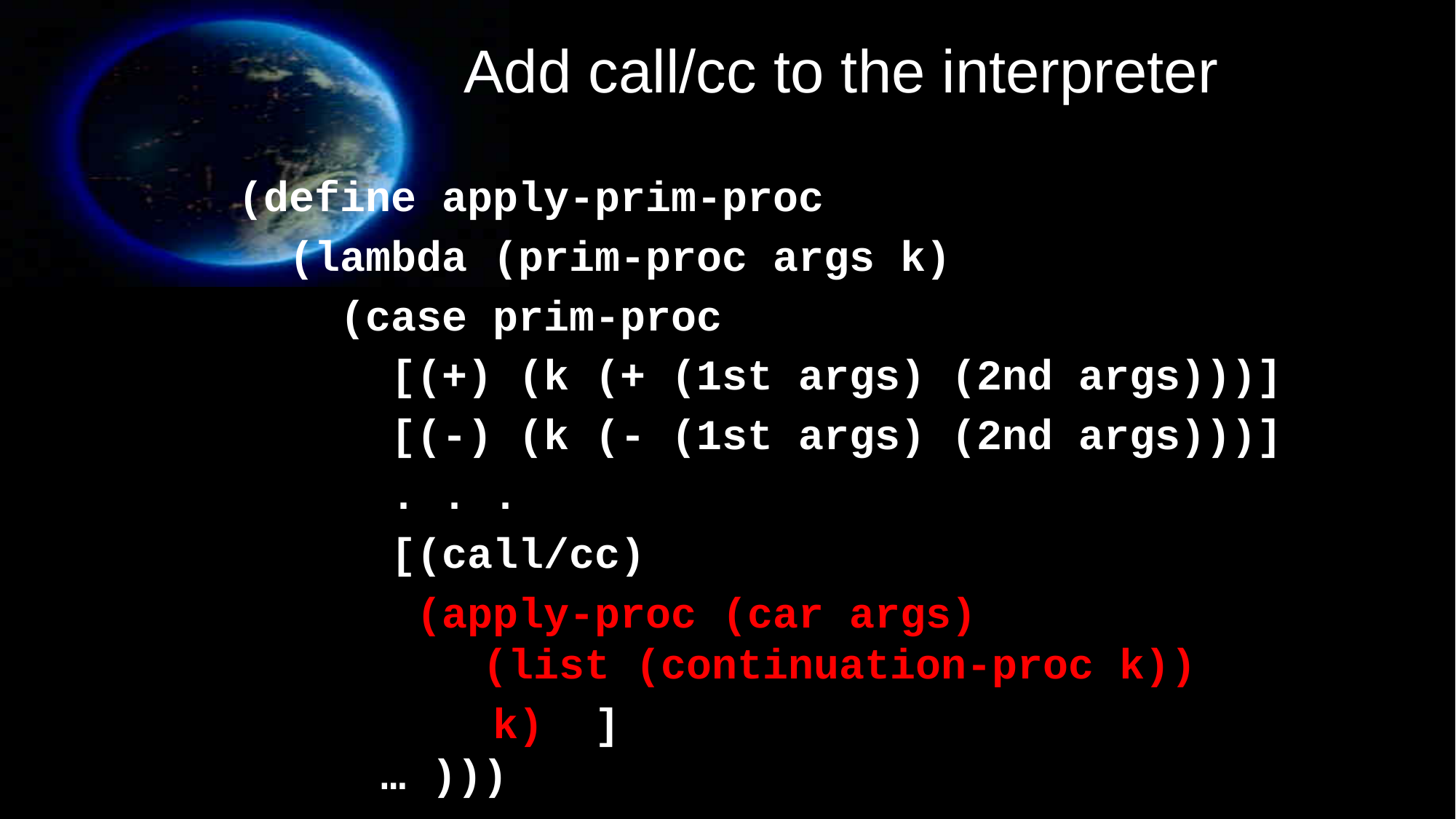

# Add call/cc to the interpreter
(define apply-prim-proc
  (lambda (prim-proc args k)
    (case prim-proc
      [(+) (k (+ (1st args) (2nd args)))]
      [(-) (k (- (1st args) (2nd args)))]
      . . .
      [(call/cc)
       (apply-proc (car args)
        (list (continuation-proc k))
          k)  ]
    … )))